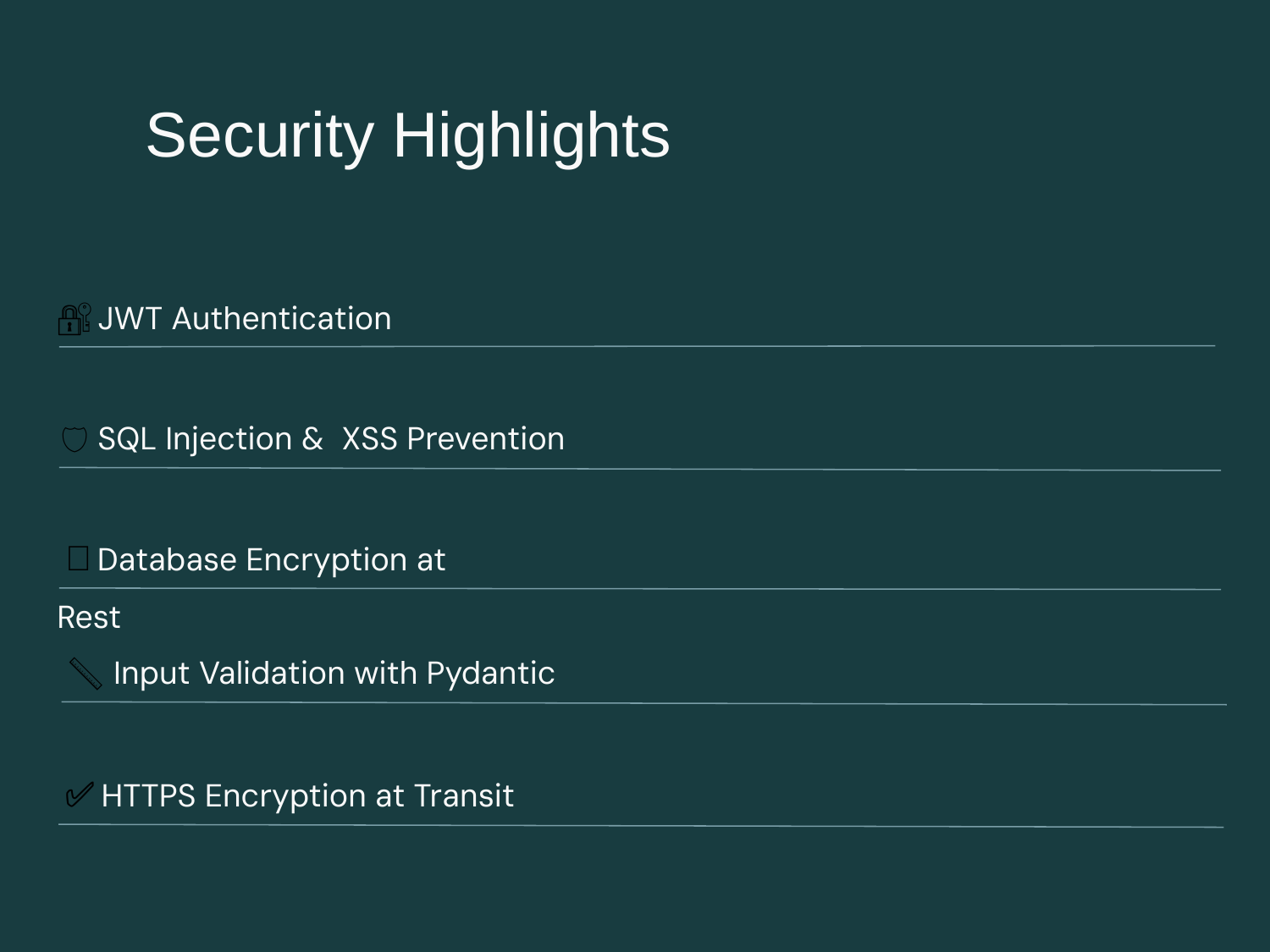

# Security Highlights

🔐 JWT Authentication

🛡️ SQL Injection &  XSS Prevention

 🧊 Database Encryption at Rest

 📏 Input Validation with Pydantic

 ✅ HTTPS Encryption at Transit